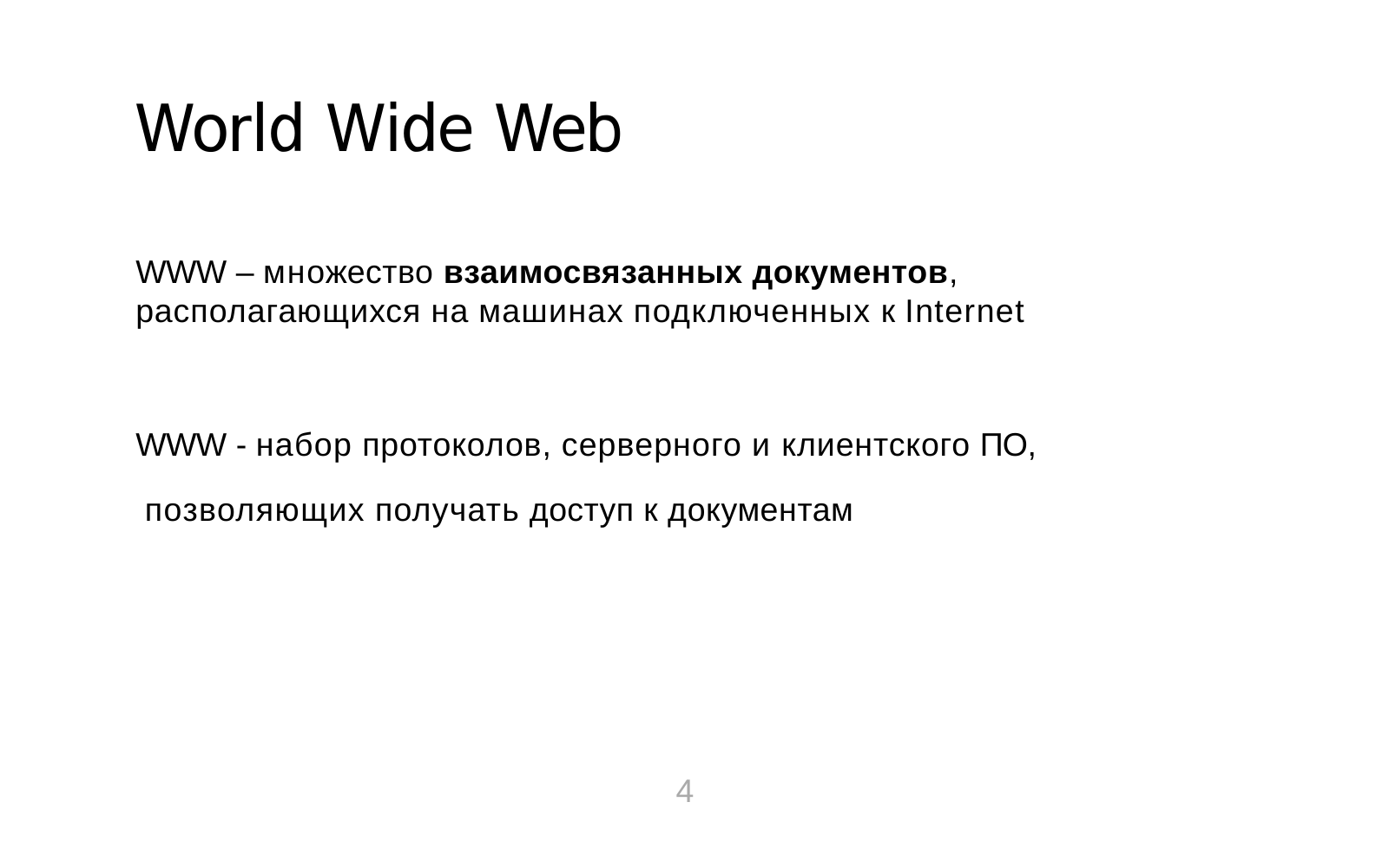

# World Wide Web
WWW – множество взаимосвязанных документов,
располагающихся на машинах подключенных к Internet

WWW - набор протоколов, серверного и клиентского ПО,  позволяющих получать доступ к документам
4